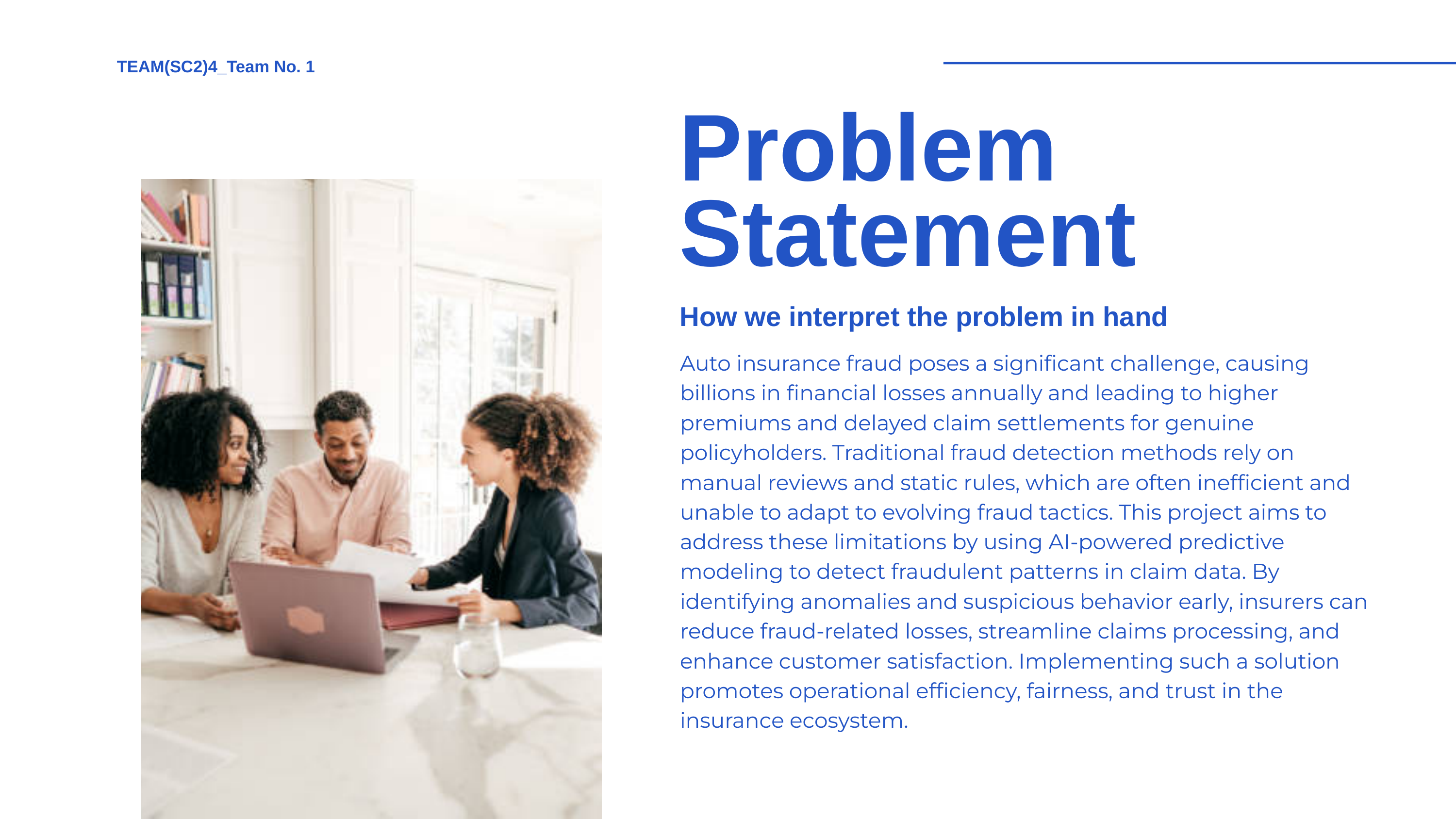

TEAM(SC2)4_Team No. 1

Problem Statement

How we interpret the problem in hand
Auto insurance fraud poses a significant challenge, causing billions in financial losses annually and leading to higher premiums and delayed claim settlements for genuine policyholders. Traditional fraud detection methods rely on manual reviews and static rules, which are often inefficient and unable to adapt to evolving fraud tactics. This project aims to address these limitations by using AI-powered predictive modeling to detect fraudulent patterns in claim data. By identifying anomalies and suspicious behavior early, insurers can reduce fraud-related losses, streamline claims processing, and enhance customer satisfaction. Implementing such a solution promotes operational efficiency, fairness, and trust in the insurance ecosystem.